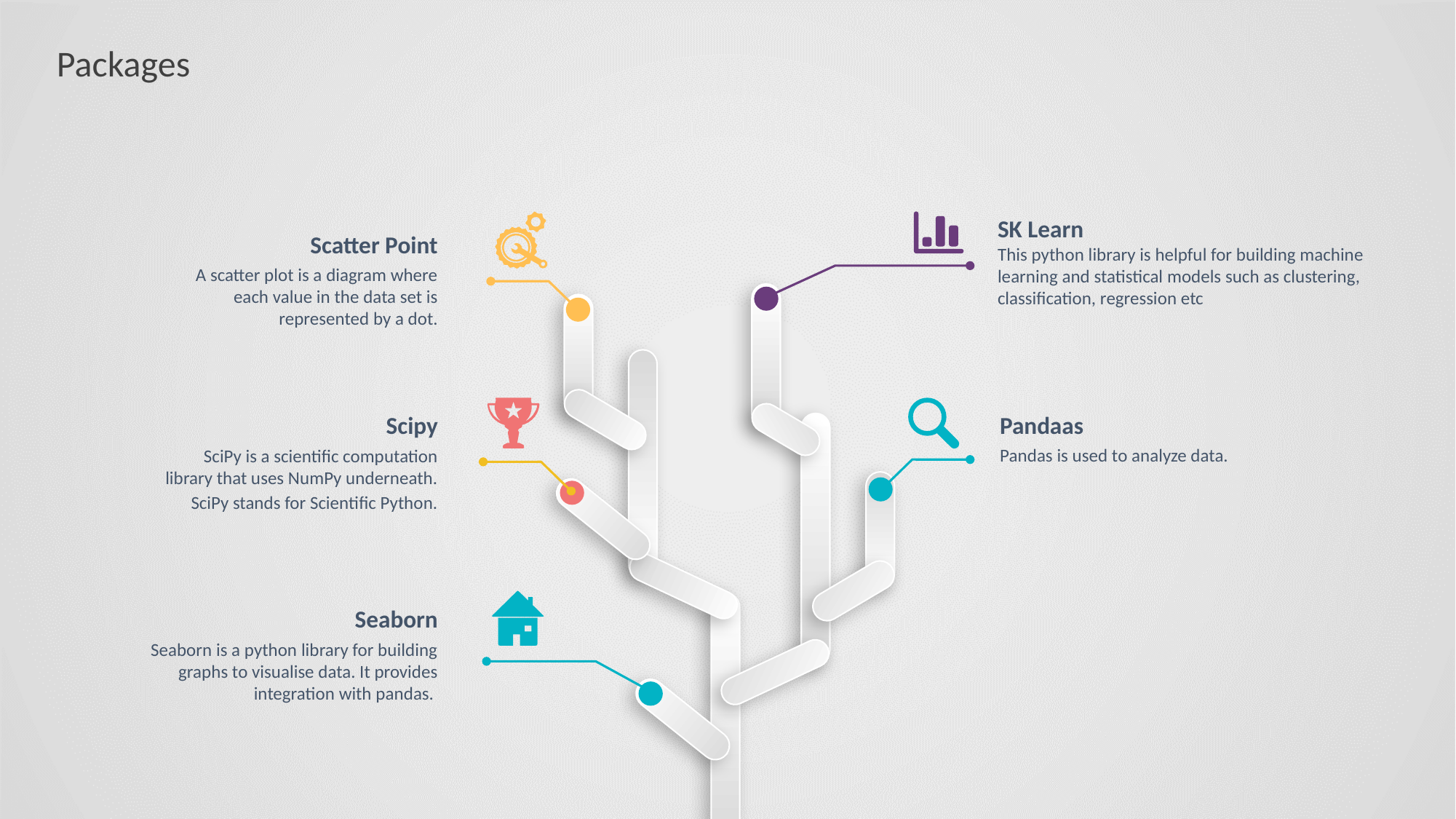

Packages

SK Learn
Scatter Point
This python library is helpful for building machine learning and statistical models such as clustering, classification, regression etc
A scatter plot is a diagram where each value in the data set is represented by a dot.

Scipy
Pandaas
Pandas is used to analyze data.
SciPy is a scientific computation library that uses NumPy underneath.
SciPy stands for Scientific Python.

Seaborn
Seaborn is a python library for building graphs to visualise data. It provides integration with pandas.